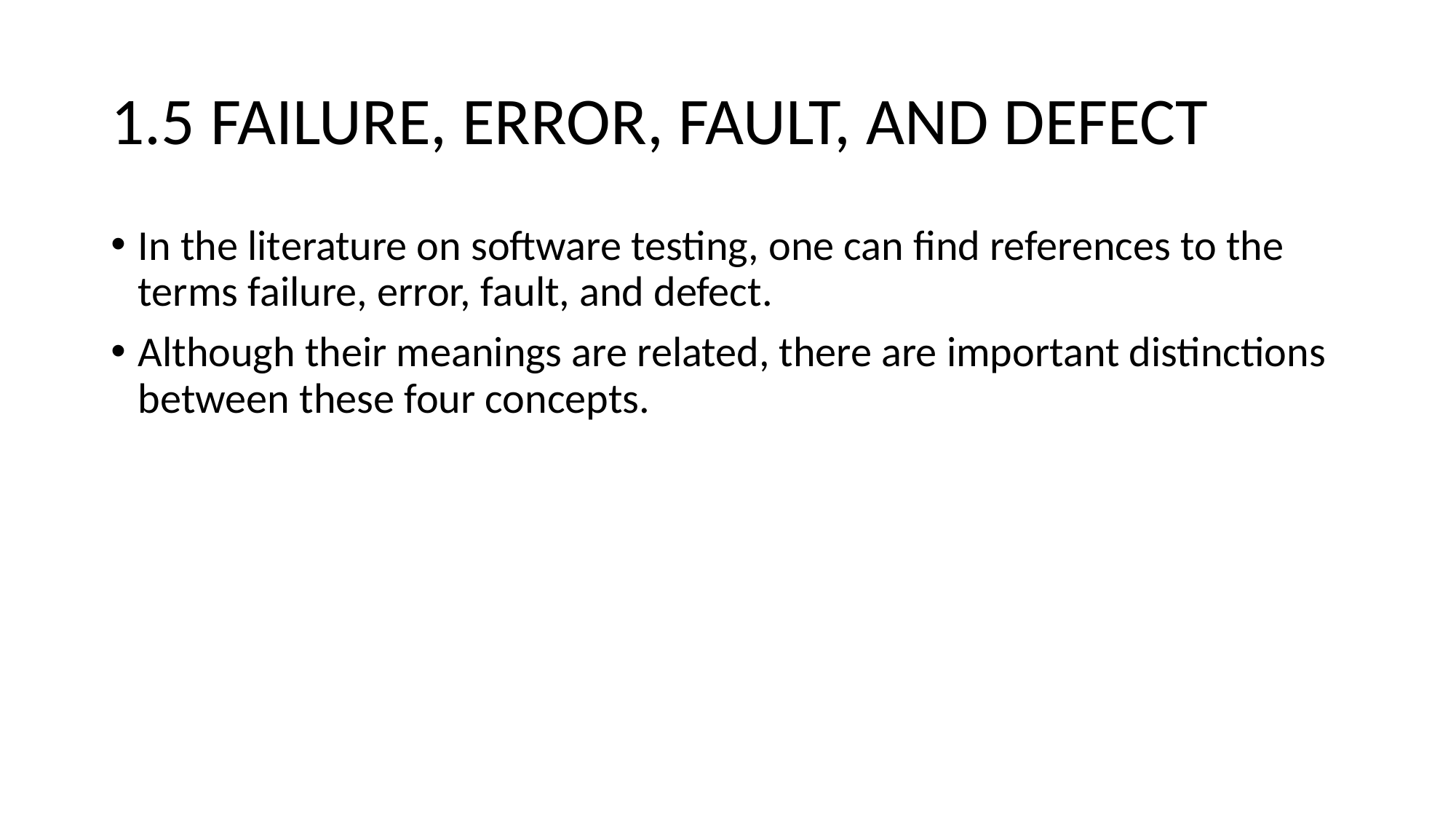

# 1.5 FAILURE, ERROR, FAULT, AND DEFECT
In the literature on software testing, one can find references to the terms failure, error, fault, and defect.
Although their meanings are related, there are important distinctions between these four concepts.